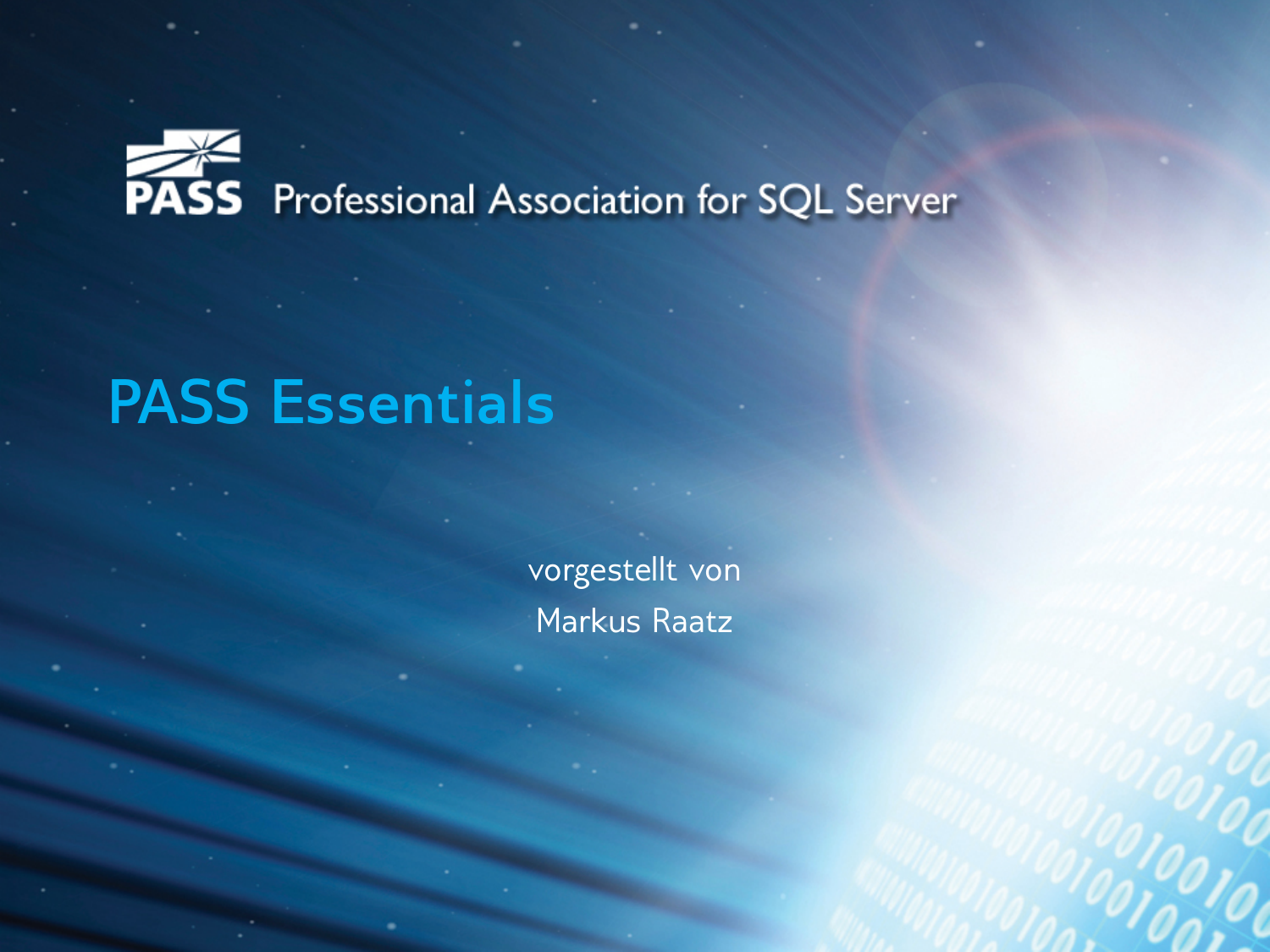

# PASS Essentials
vorgestellt von
Markus Raatz